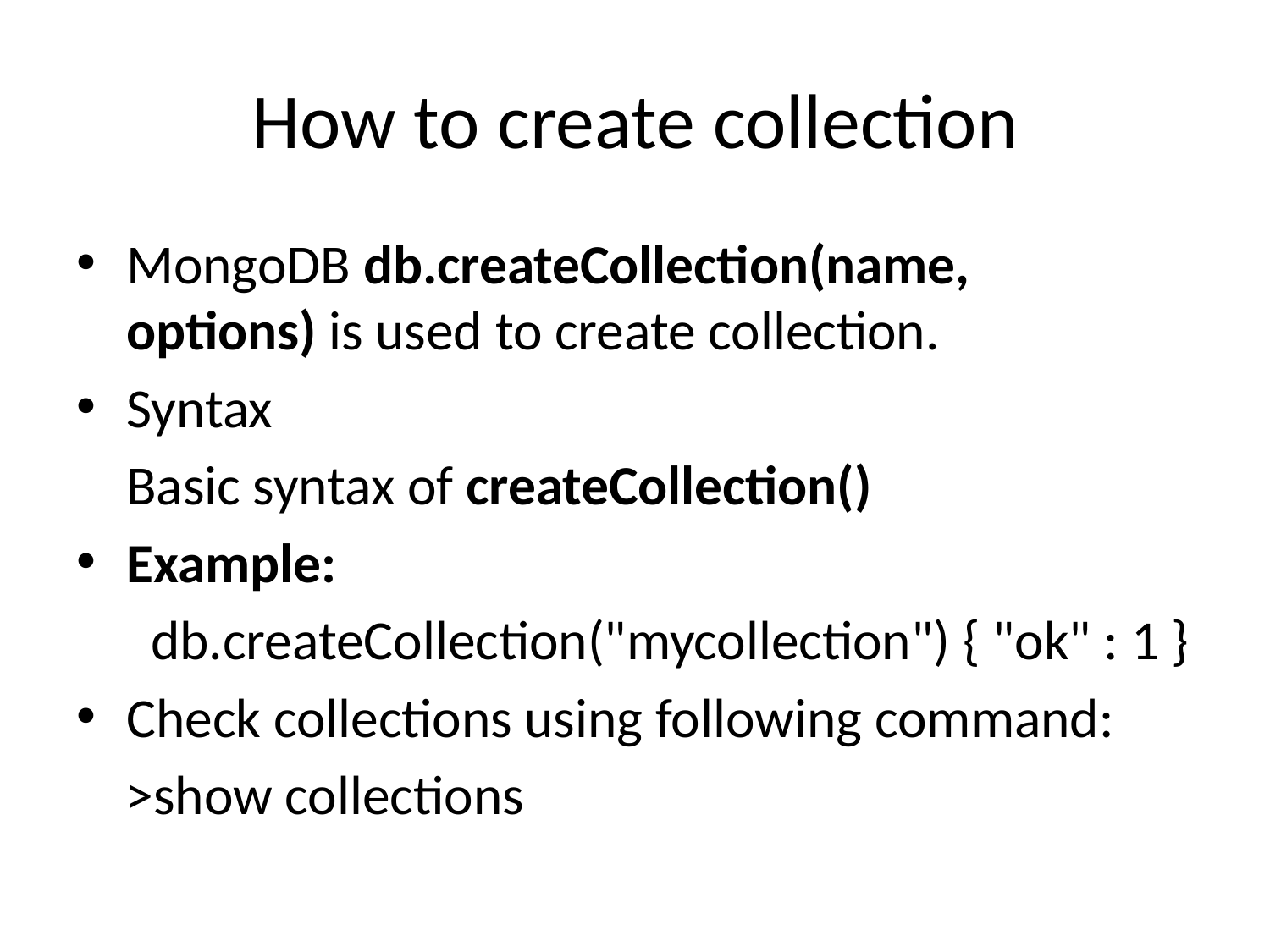

# How to create collection
MongoDB db.createCollection(name, options) is used to create collection.
Syntax
		Basic syntax of createCollection()
Example:
      db.createCollection("mycollection") { "ok" : 1 }
Check collections using following command:
    >show collections